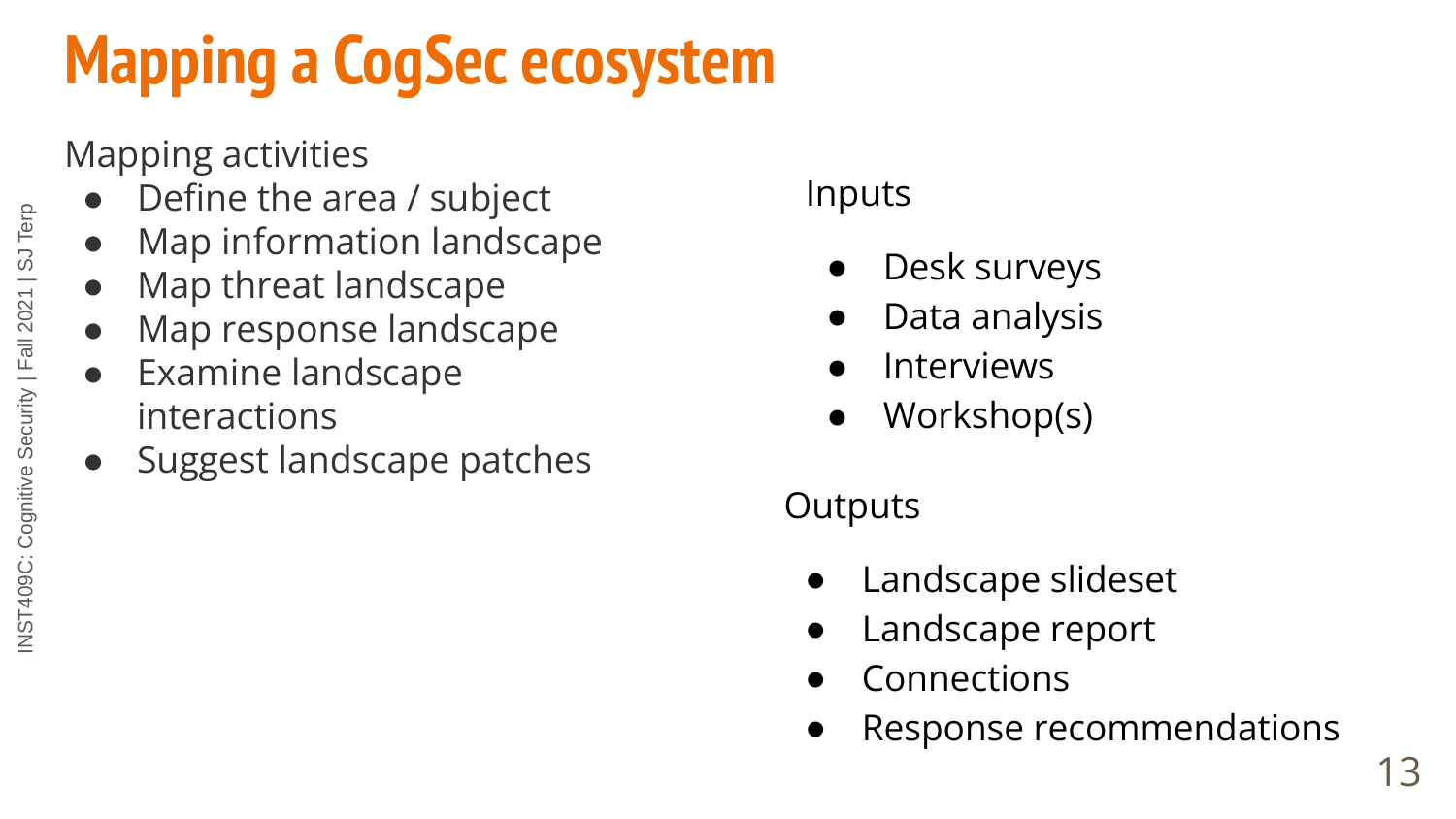

# Mapping a CogSec ecosystem
Mapping activities
Define the area / subject
Map information landscape
Map threat landscape
Map response landscape
Examine landscape interactions
Suggest landscape patches
Inputs
Desk surveys
Data analysis
Interviews
Workshop(s)

Outputs
Landscape slideset
Landscape report
Connections
Response recommendations

13